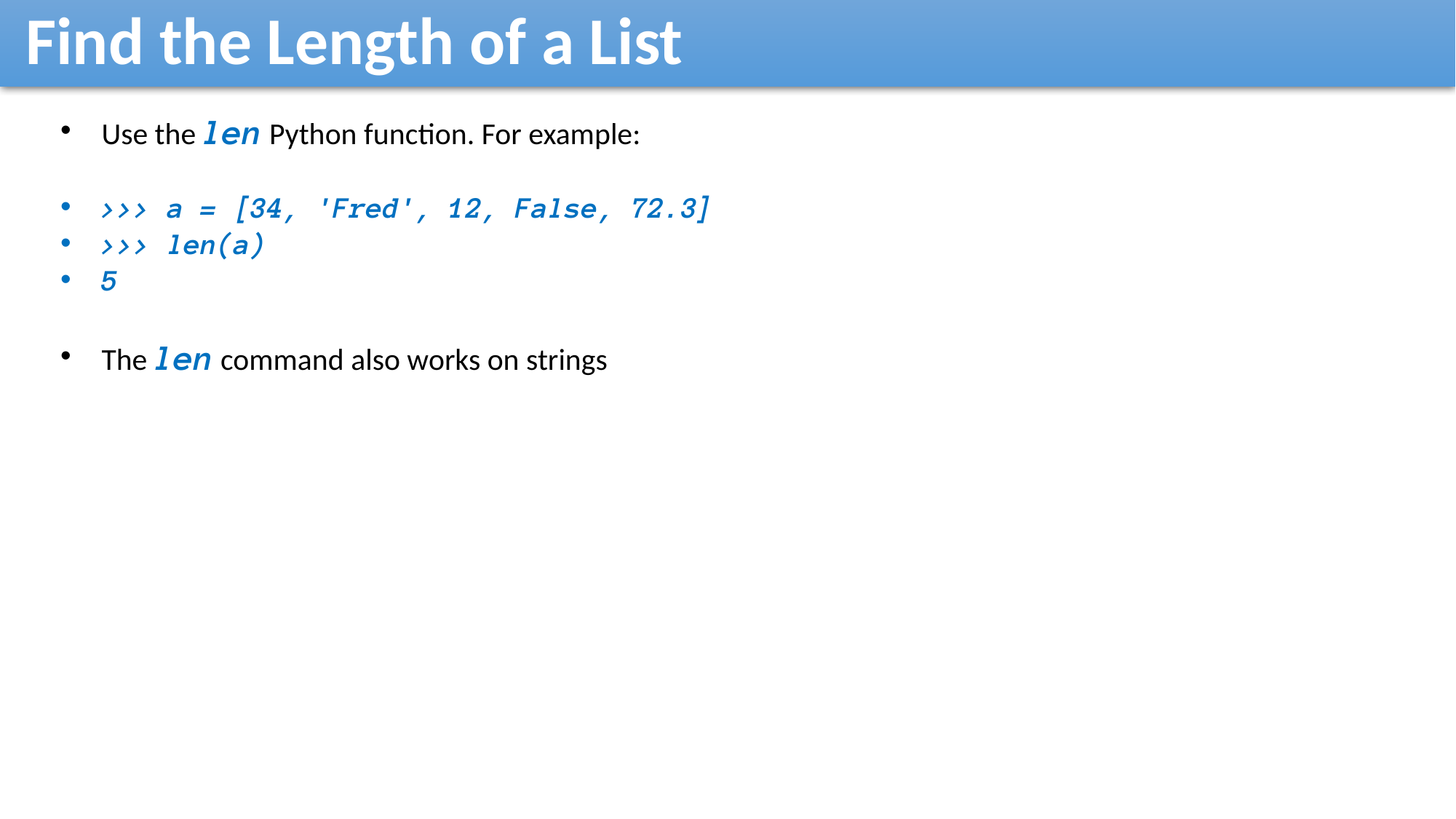

Find the Length of a List
Use the len Python function. For example:

>>> a = [34, 'Fred', 12, False, 72.3]
>>> len(a)
5

The len command also works on strings